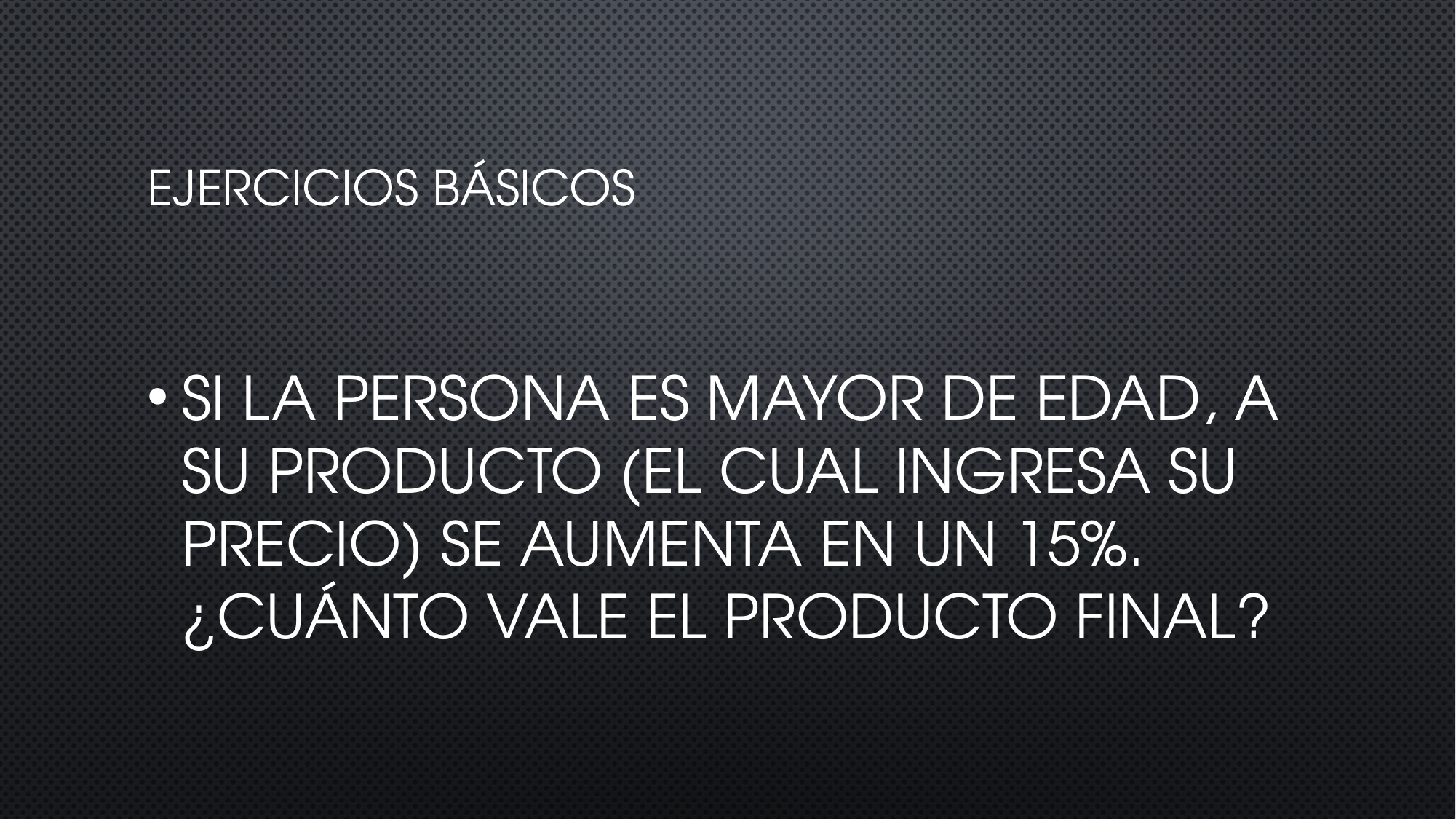

# EJERCICIOS BÁSICOS
Si la persona es mayor de edad, a su producto (el cual ingresa su precio) se aumenta en un 15%. ¿Cuánto vale el producto final?